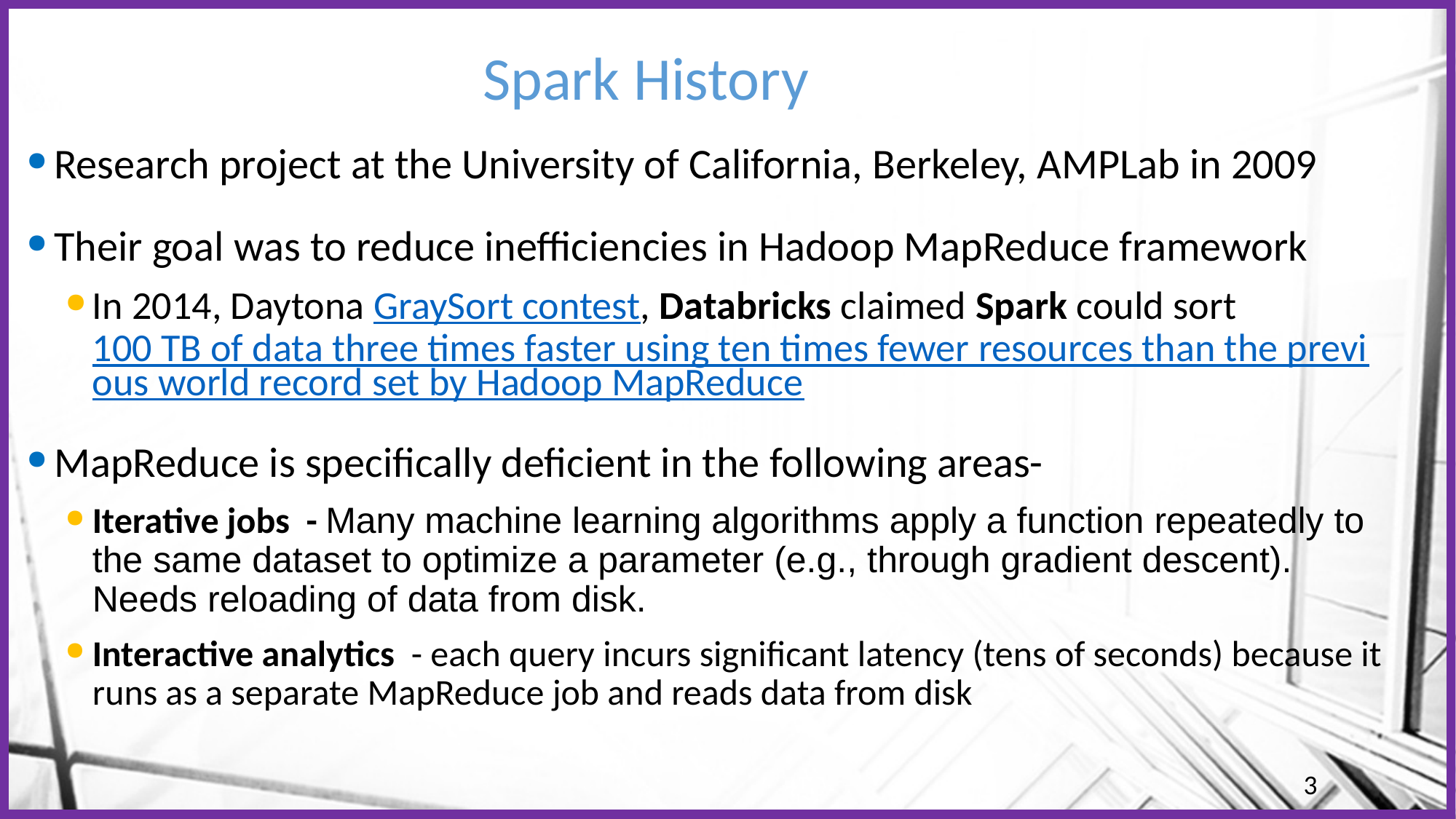

# Spark History
Research project at the University of California, Berkeley, AMPLab in 2009
Their goal was to reduce inefficiencies in Hadoop MapReduce framework
In 2014, Daytona GraySort contest, Databricks claimed Spark could sort 100 TB of data three times faster using ten times fewer resources than the previous world record set by Hadoop MapReduce
MapReduce is specifically deficient in the following areas-
Iterative jobs  - Many machine learning algorithms apply a function repeatedly to the same dataset to optimize a parameter (e.g., through gradient descent). Needs reloading of data from disk.
Interactive analytics  - each query incurs significant latency (tens of seconds) because it runs as a separate MapReduce job and reads data from disk
3